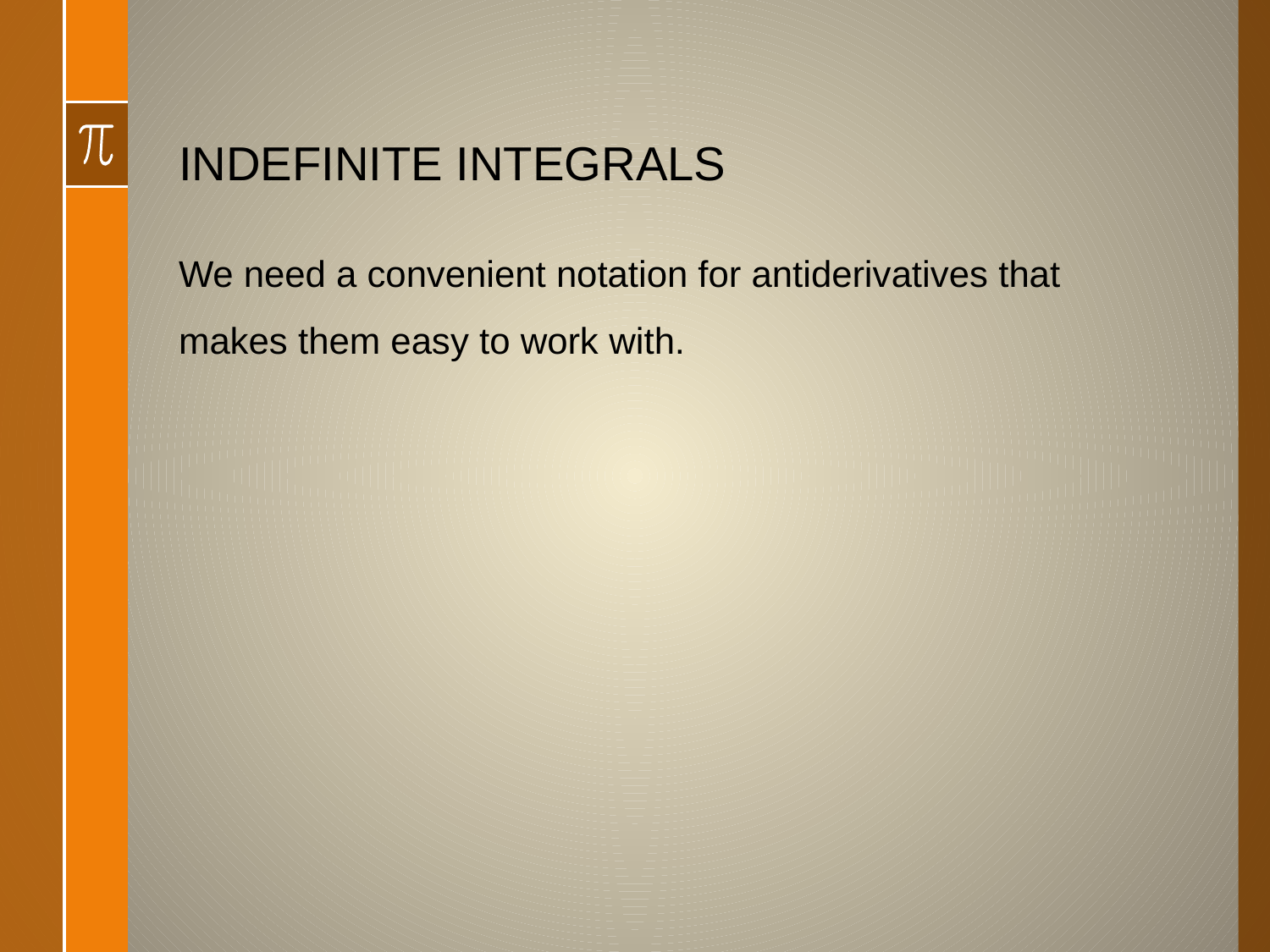

# INDEFINITE INTEGRALS
We need a convenient notation for antiderivatives that makes them easy to work with.